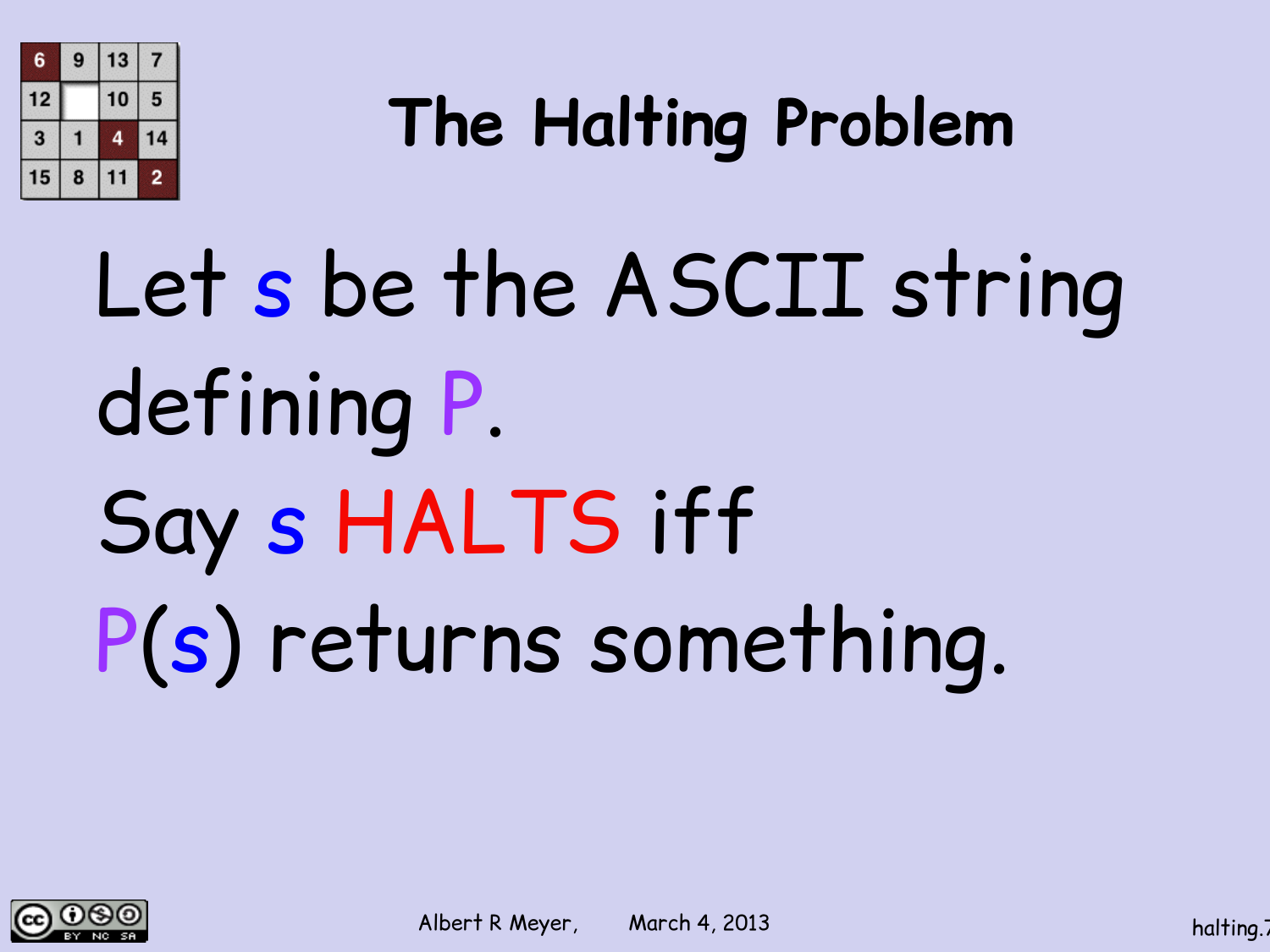

# The Halting Problem
Let s be the ASCII string
defining P.
Say s HALTS iff
P(s) returns something.